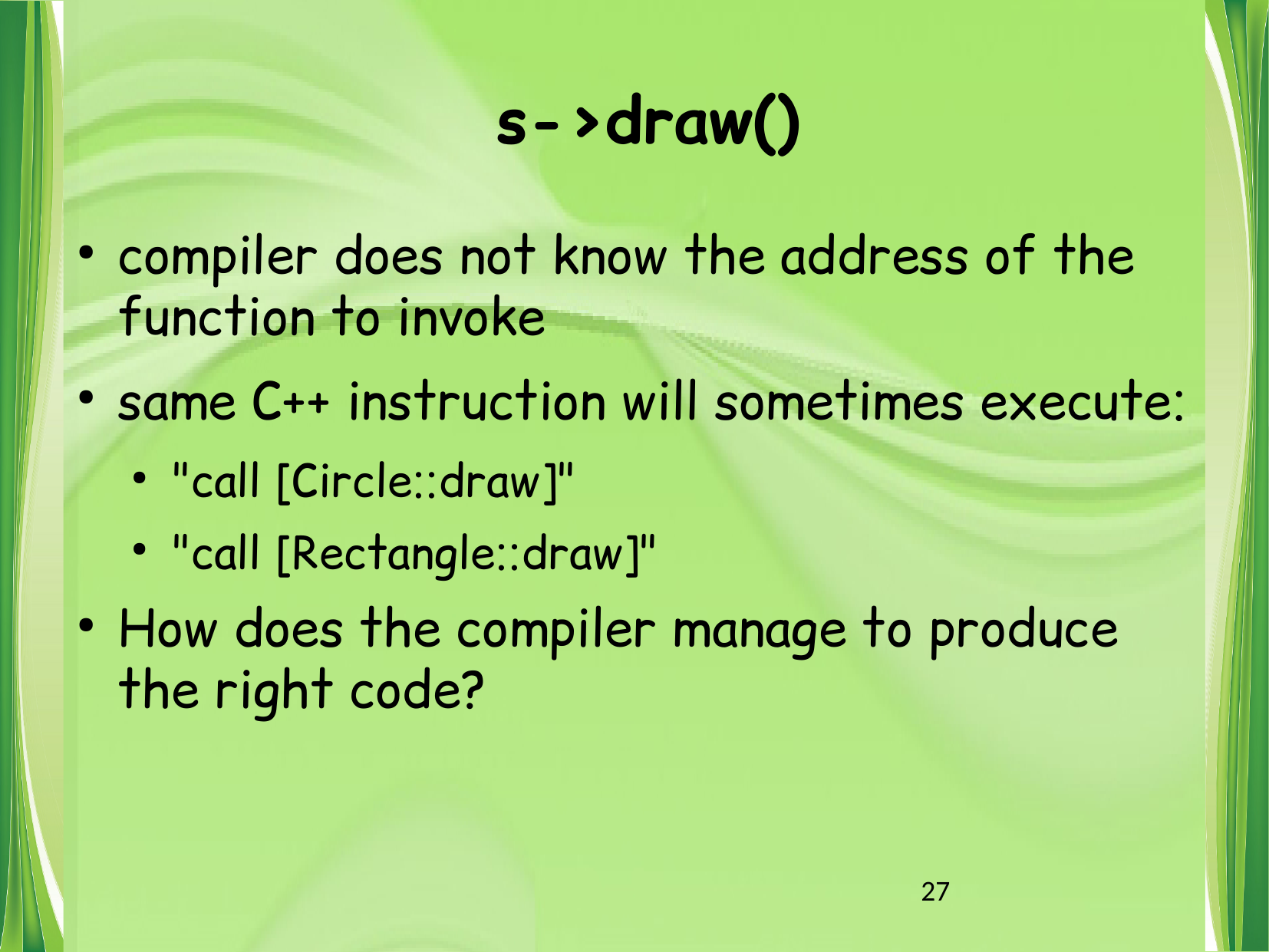

# s->draw()
compiler does not know the address of the function to invoke
same C++ instruction will sometimes execute:
"call [Circle::draw]"
"call [Rectangle::draw]"
How does the compiler manage to produce the right code?
27